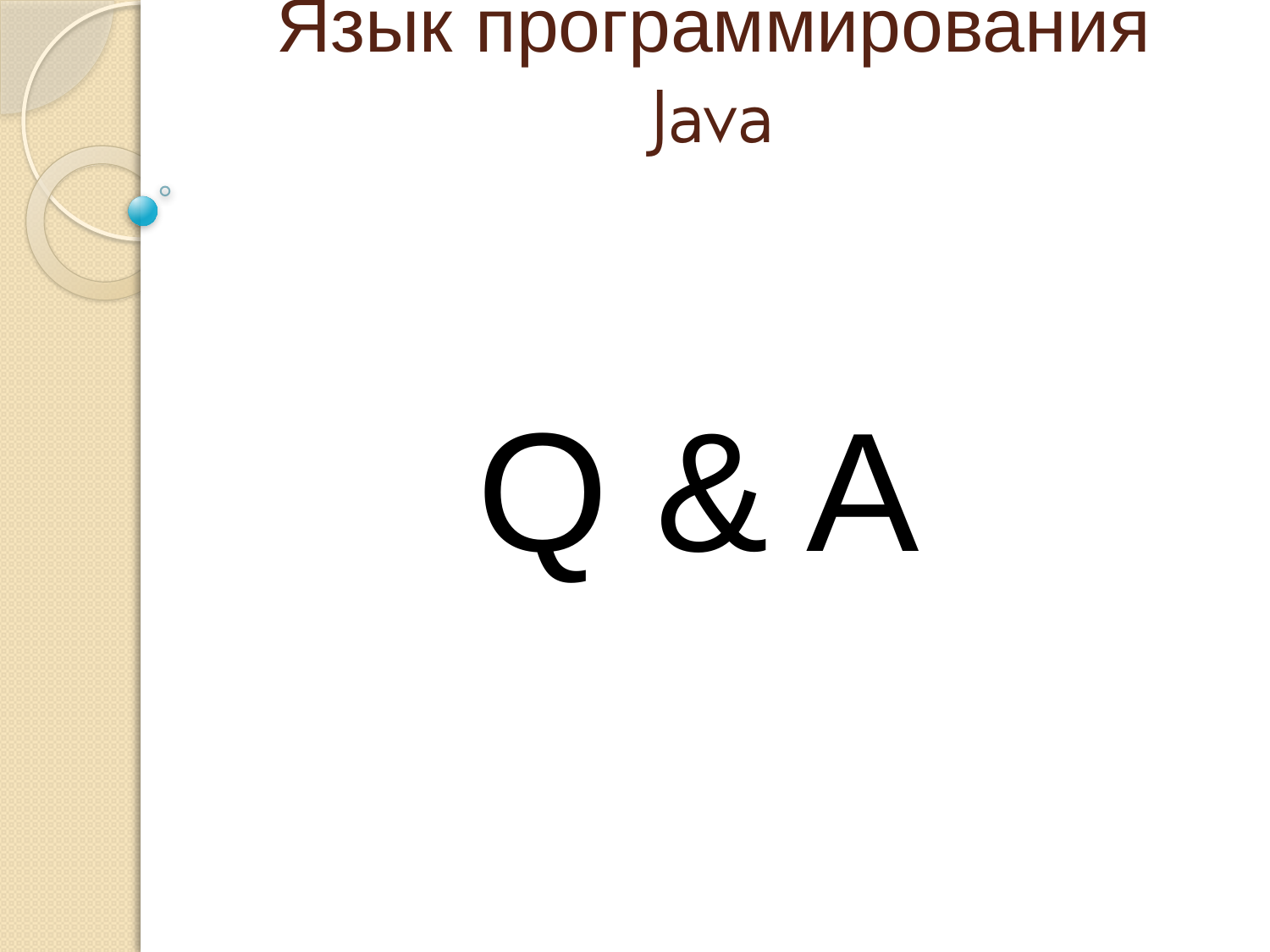

# Язык программирования Java
Q & A